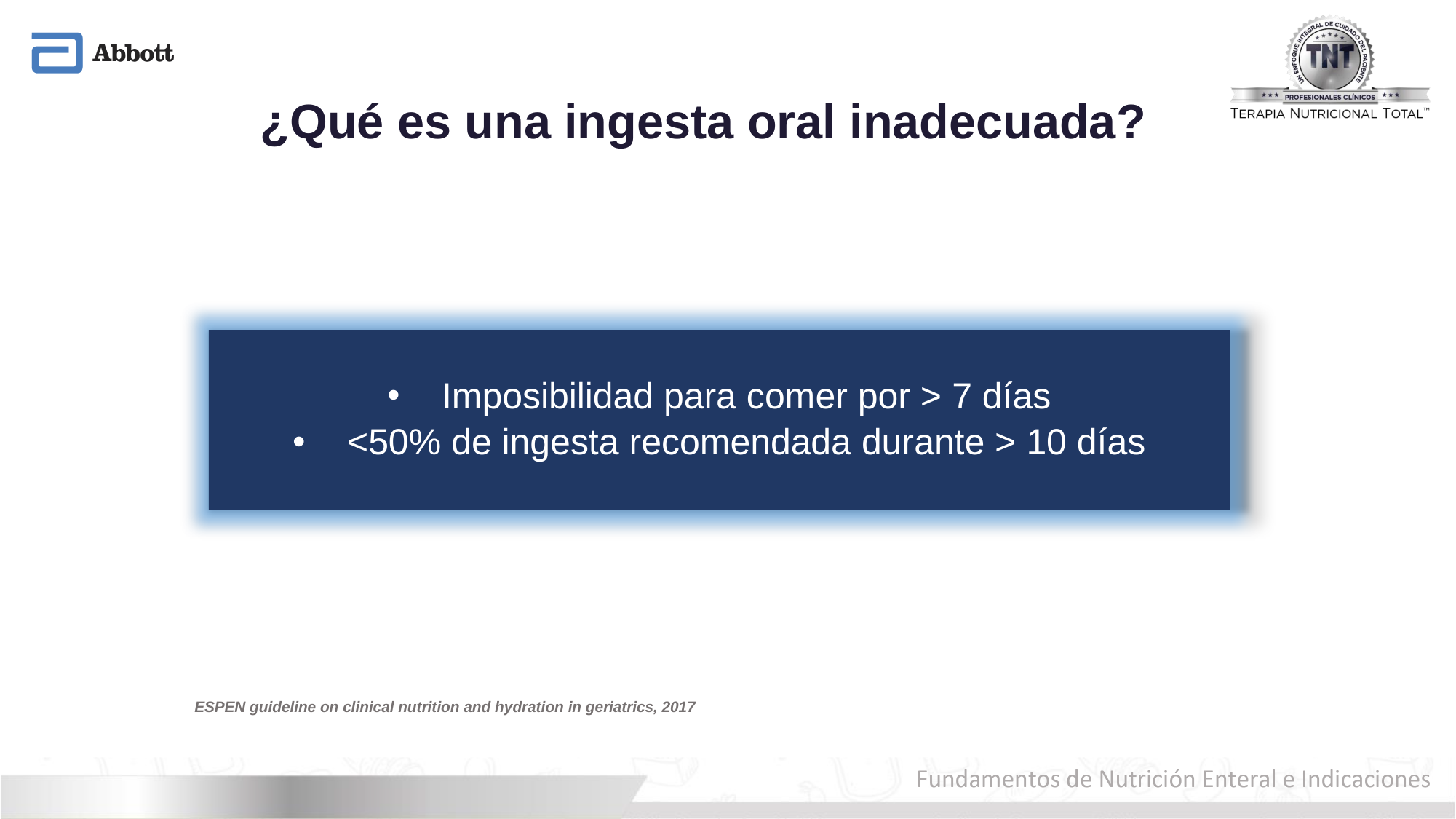

¿Qué es una ingesta oral inadecuada?
Imposibilidad para comer por > 7 días
<50% de ingesta recomendada durante > 10 días
ESPEN guideline on clinical nutrition and hydration in geriatrics, 2017